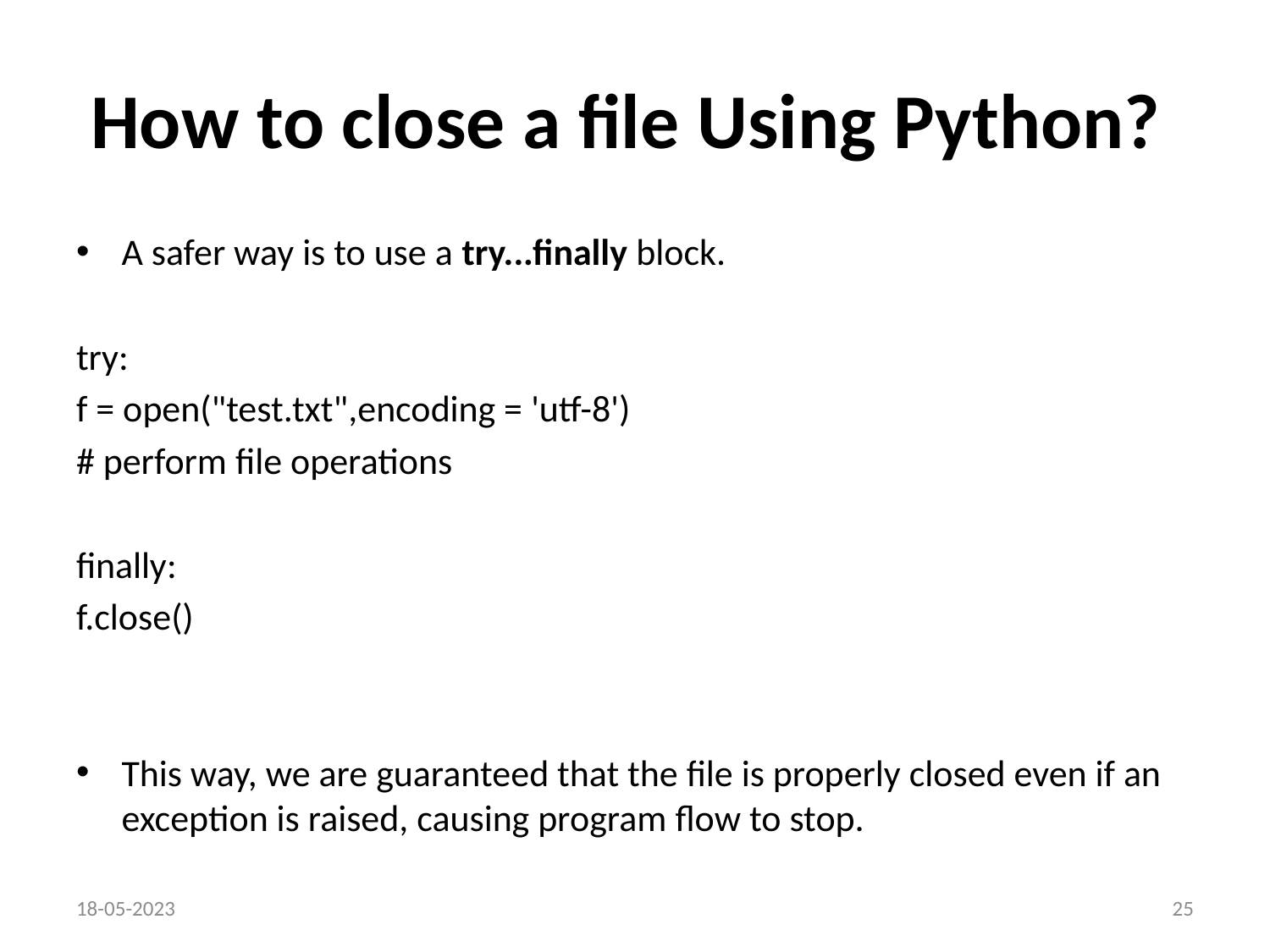

# How to close a file Using Python?
A safer way is to use a try...finally block.

try:
f = open("test.txt",encoding = 'utf-8')
# perform file operations

finally:
f.close()

This way, we are guaranteed that the file is properly closed even if an exception is raised, causing program flow to stop.

18-05-2023

25